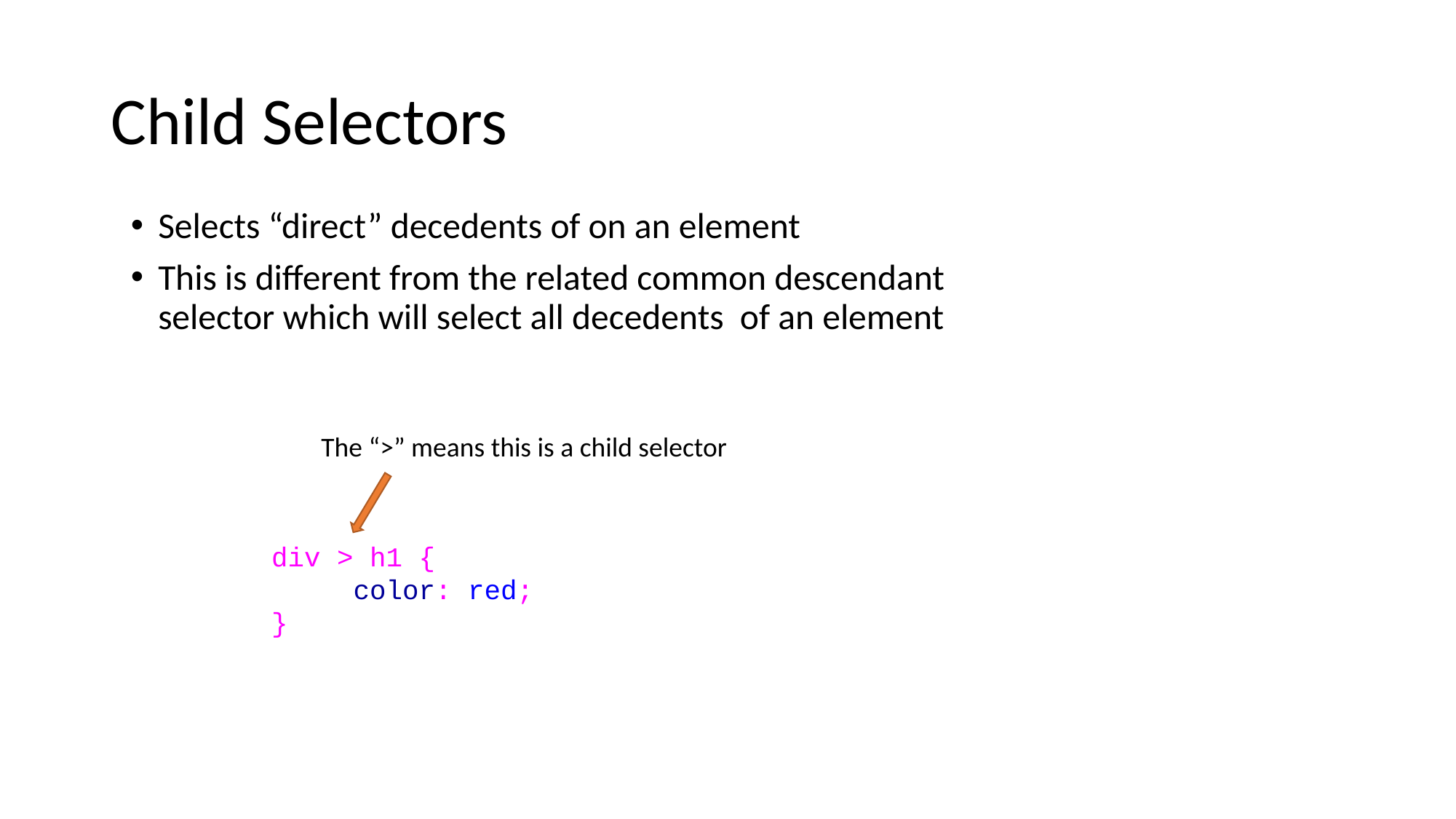

# Child Selectors
Selects “direct” decedents of on an element
This is different from the related common descendant selector which will select all decedents  of an element
The “>” means this is a child selector

div > h1 {
     color: red;
}